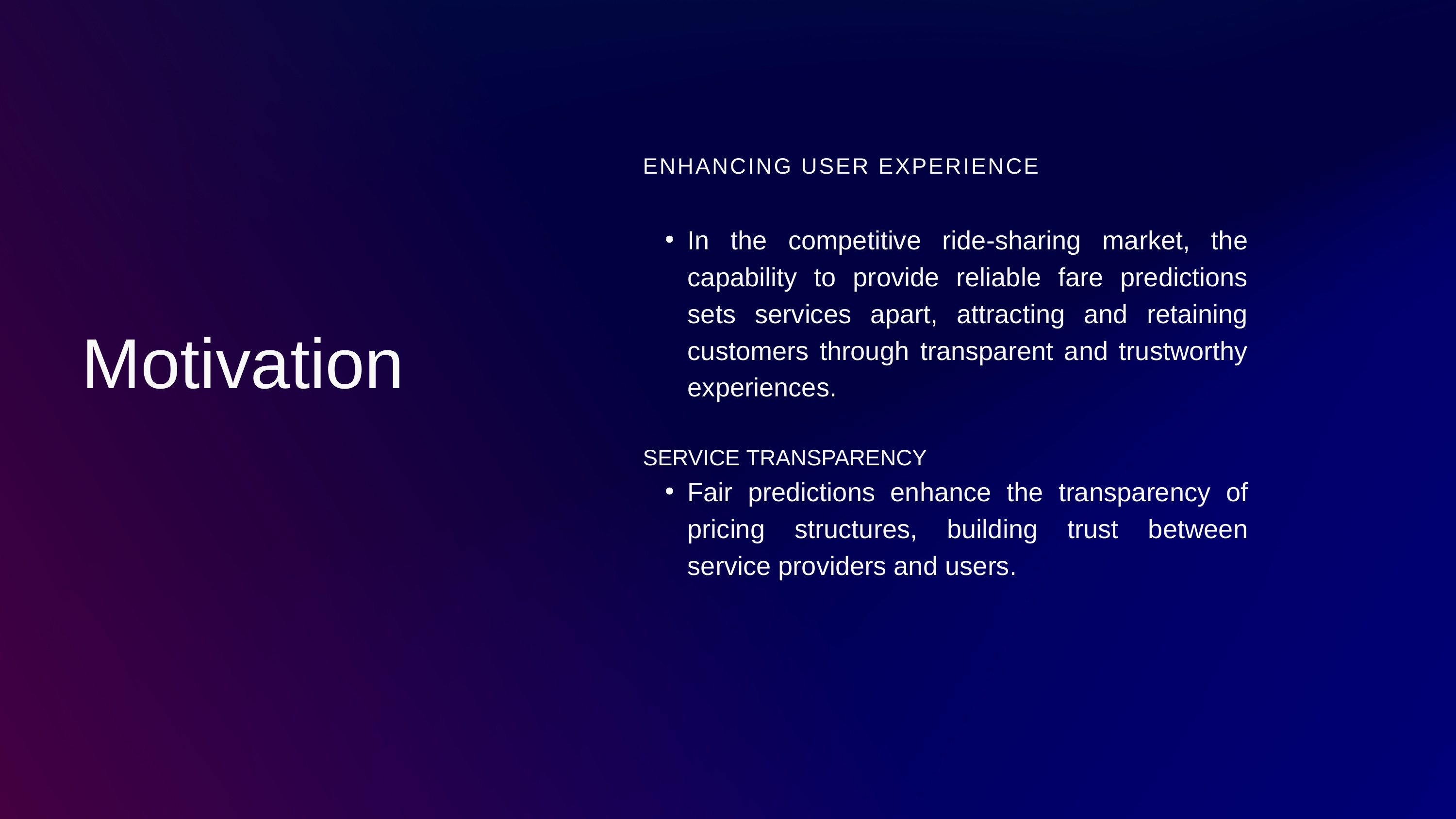

ENHANCING USER EXPERIENCE

In the competitive ride-sharing market, the capability to provide reliable fare predictions sets services apart, attracting and retaining customers through transparent and trustworthy experiences.

SERVICE TRANSPARENCY
Fair predictions enhance the transparency of pricing structures, building trust between service providers and users.

Motivation